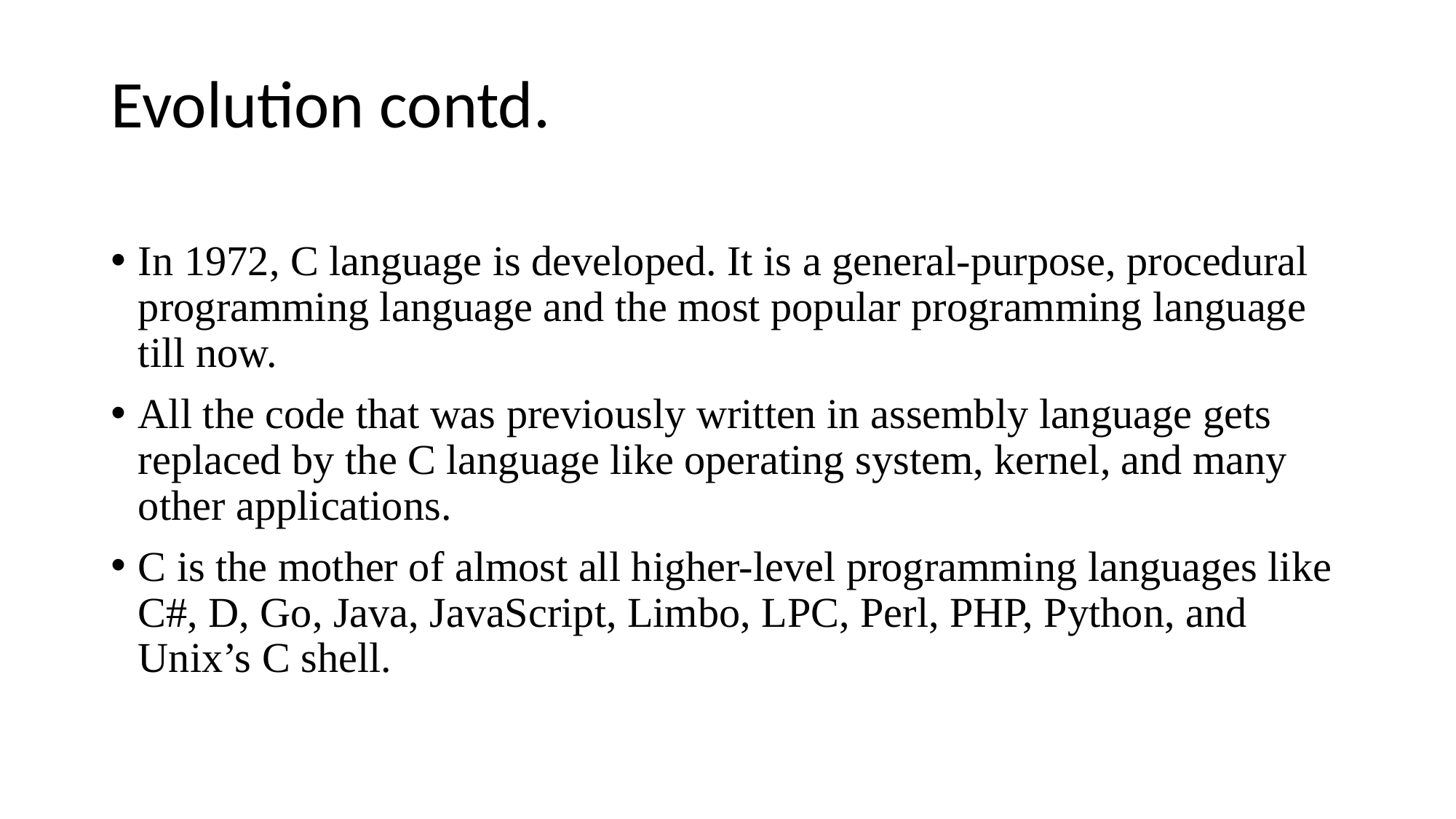

# Evolution contd.
In 1972, C language is developed. It is a general-purpose, procedural programming language and the most popular programming language till now.
All the code that was previously written in assembly language gets replaced by the C language like operating system, kernel, and many other applications.
C is the mother of almost all higher-level programming languages like C#, D, Go, Java, JavaScript, Limbo, LPC, Perl, PHP, Python, and Unix’s C shell.